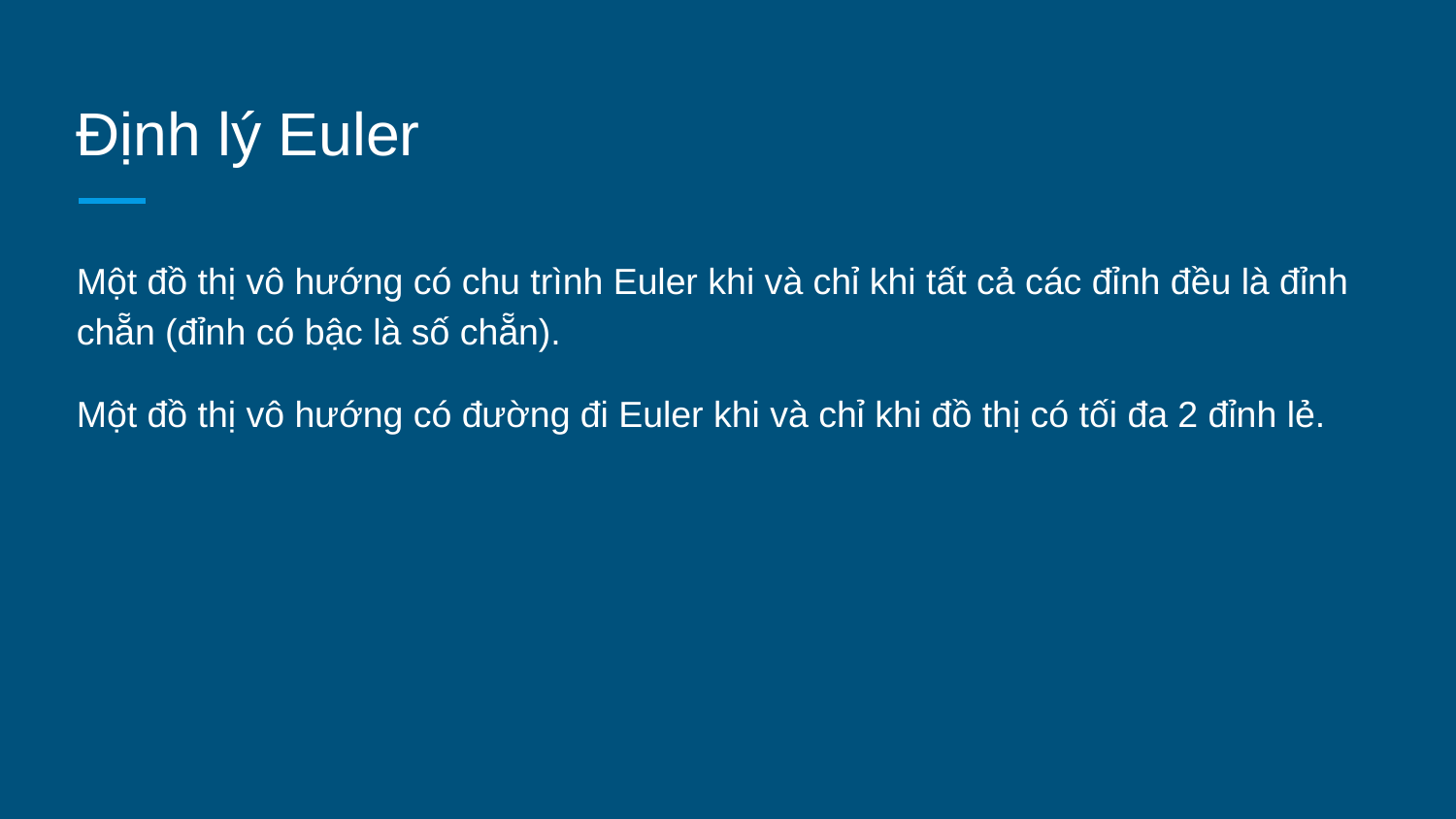

# Định lý Euler
Một đồ thị vô hướng có chu trình Euler khi và chỉ khi tất cả các đỉnh đều là đỉnh chẵn (đỉnh có bậc là số chẵn).
Một đồ thị vô hướng có đường đi Euler khi và chỉ khi đồ thị có tối đa 2 đỉnh lẻ.